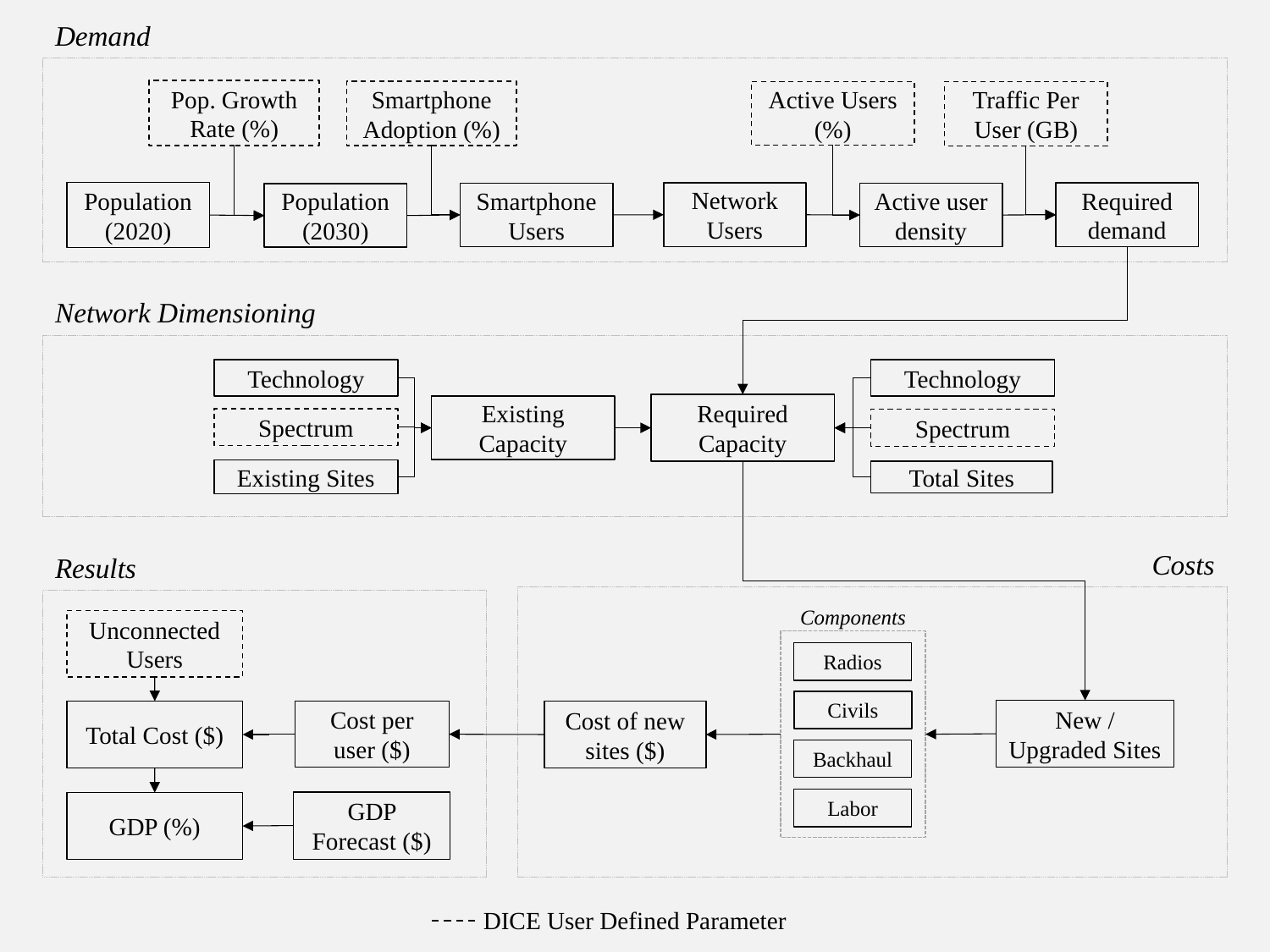

Demand

Pop. Growth Rate (%)
Smartphone Adoption (%)
Active Users (%)
Traffic Per User (GB)
Population (2020)
Network Users
Required demand
Smartphone Users
Active user density
Population (2030)
Network Dimensioning

Technology
Technology
Required Capacity
Existing Capacity
Spectrum
Spectrum
Existing Sites
Total Sites
Costs
Results

Components
Unconnected Users

Radios
Civils
New / Upgraded Sites
Cost of new sites ($)
Total Cost ($)
Cost per user ($)
Backhaul
Labor
GDP Forecast ($)
GDP (%)
DICE User Defined Parameter